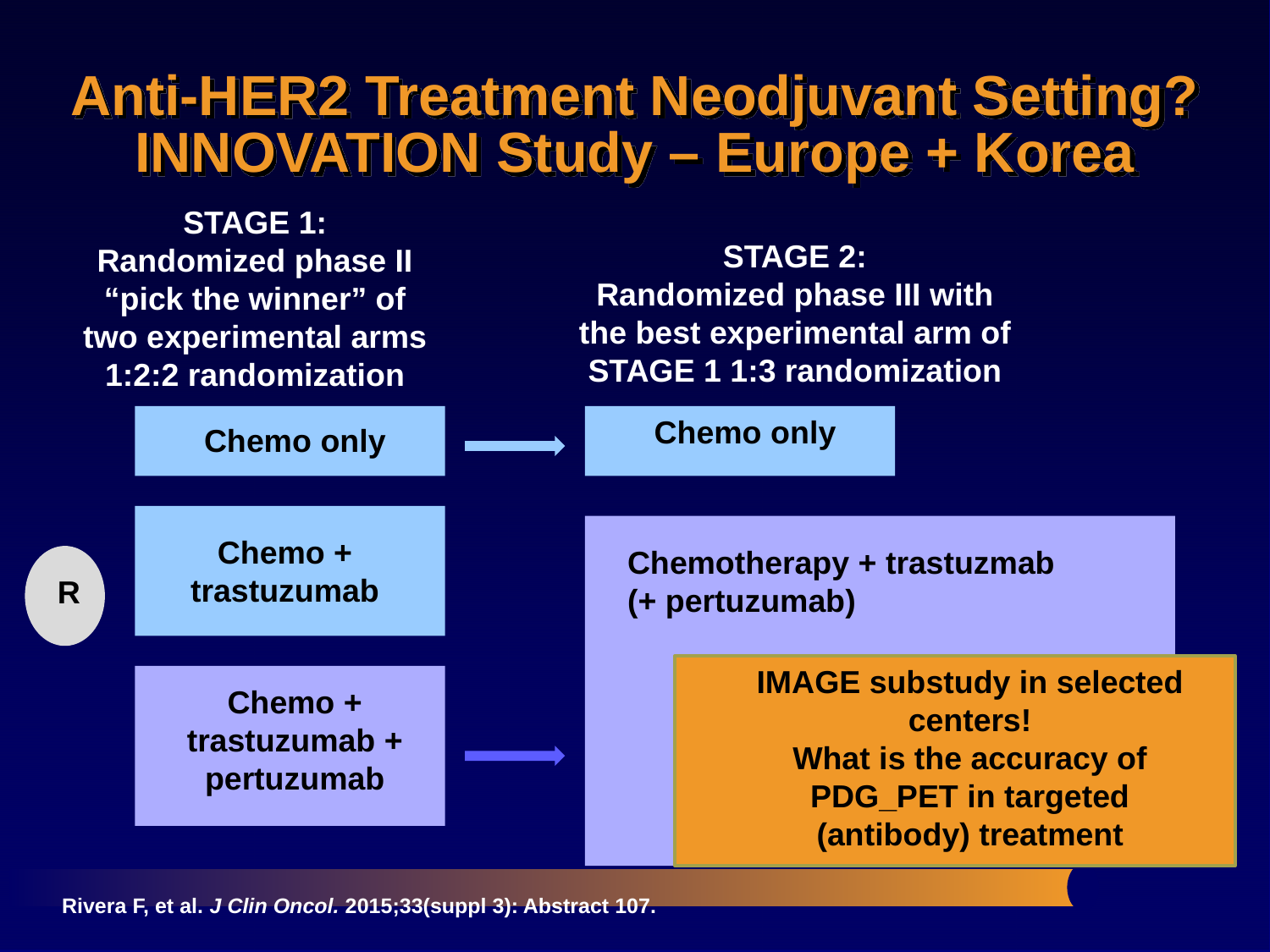

# Anti-HER2 Treatment Neodjuvant Setting? INNOVATION Study – Europe + Korea
STAGE 1:
Randomized phase II “pick the winner” of two experimental arms 1:2:2 randomization
STAGE 2:
Randomized phase III with the best experimental arm of STAGE 1 1:3 randomization

Chemo only
Chemo only

Chemo +
trastuzumab
Chemotherapy + trastuzmab
(+ pertuzumab)

R

IMAGE substudy in selected centers!
What is the accuracy of PDG_PET in targeted (antibody) treatment

Chemo +
trastuzumab +
pertuzumab

Rivera F, et al. J Clin Oncol. 2015;33(suppl 3): Abstract 107.